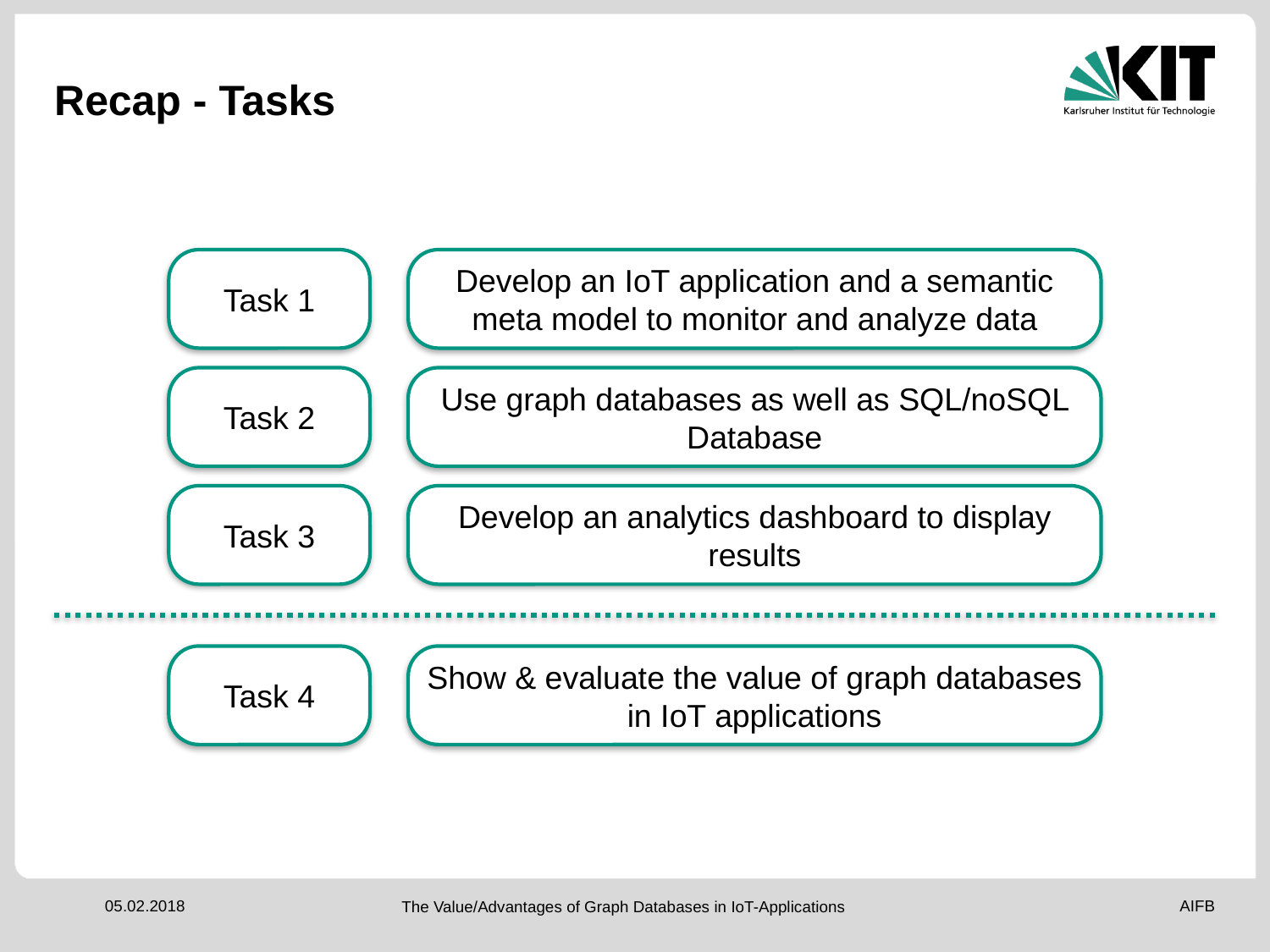

# Recap - Tasks
Task 1
Develop an IoT application and a semantic meta model to monitor and analyze data
Task 2
Use graph databases as well as SQL/noSQL Database
Task 3
Develop an analytics dashboard to display results

Task 4
Show & evaluate the value of graph databases in IoT applications
3